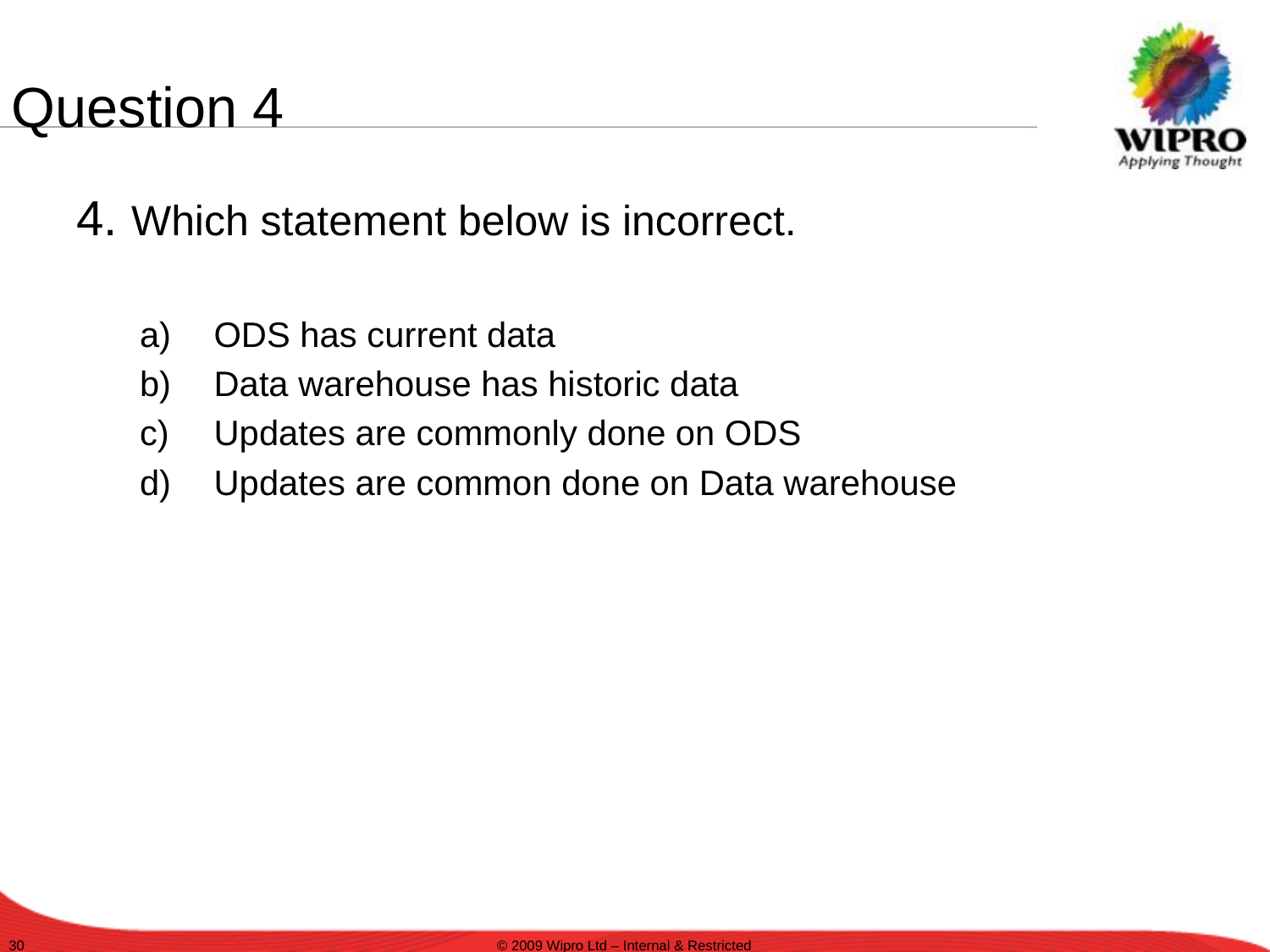

# Question 4
4. Which statement below is incorrect.

ODS has current data
Data warehouse has historic data
Updates are commonly done on ODS
Updates are common done on Data warehouse